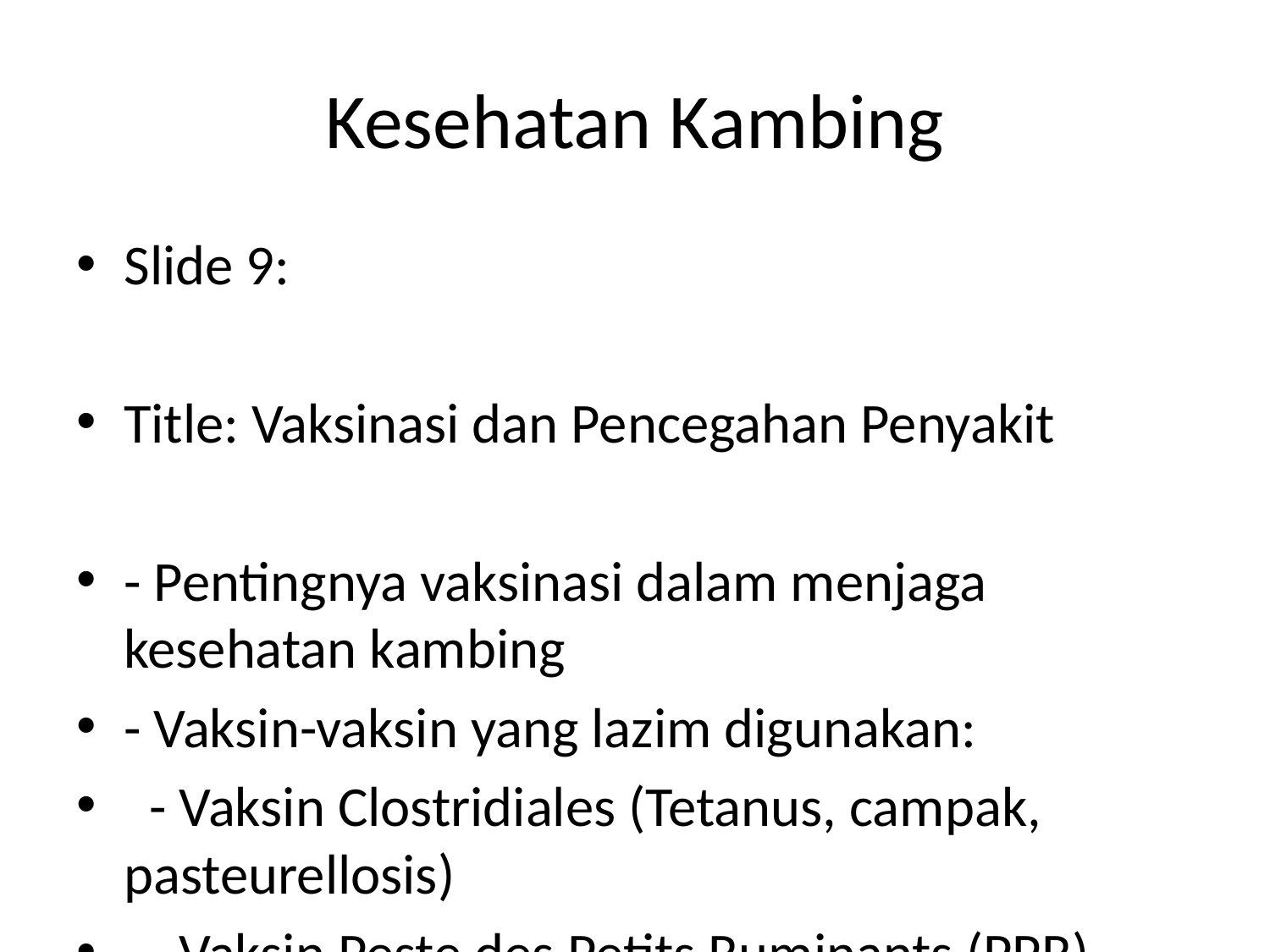

# Kesehatan Kambing
Slide 9:

Title: Vaksinasi dan Pencegahan Penyakit

- Pentingnya vaksinasi dalam menjaga kesehatan kambing
- Vaksin-vaksin yang lazim digunakan:
  - Vaksin Clostridiales (Tetanus, campak, pasteurellosis)
  - Vaksin Peste des Petits Ruminants (PPR)
  - Vaksin Brucellosis
- Pentingnya vaksinasi secara berkala untuk menjaga kekebalan
- Pencegahan penyakit lainnya, seperti:
  - Pencegahan cacing parasit (deworming)
  - Pencegahan infeksi bakteri atau virus dengan kebersihan dan sanitasi yang baik
- Pemantauan kesehatan rutin untuk mendeteksi dini penyakit
- Pentingnya konsultasi dengan veteriner jika terjadi penyakit atau gejala-gejala aneh